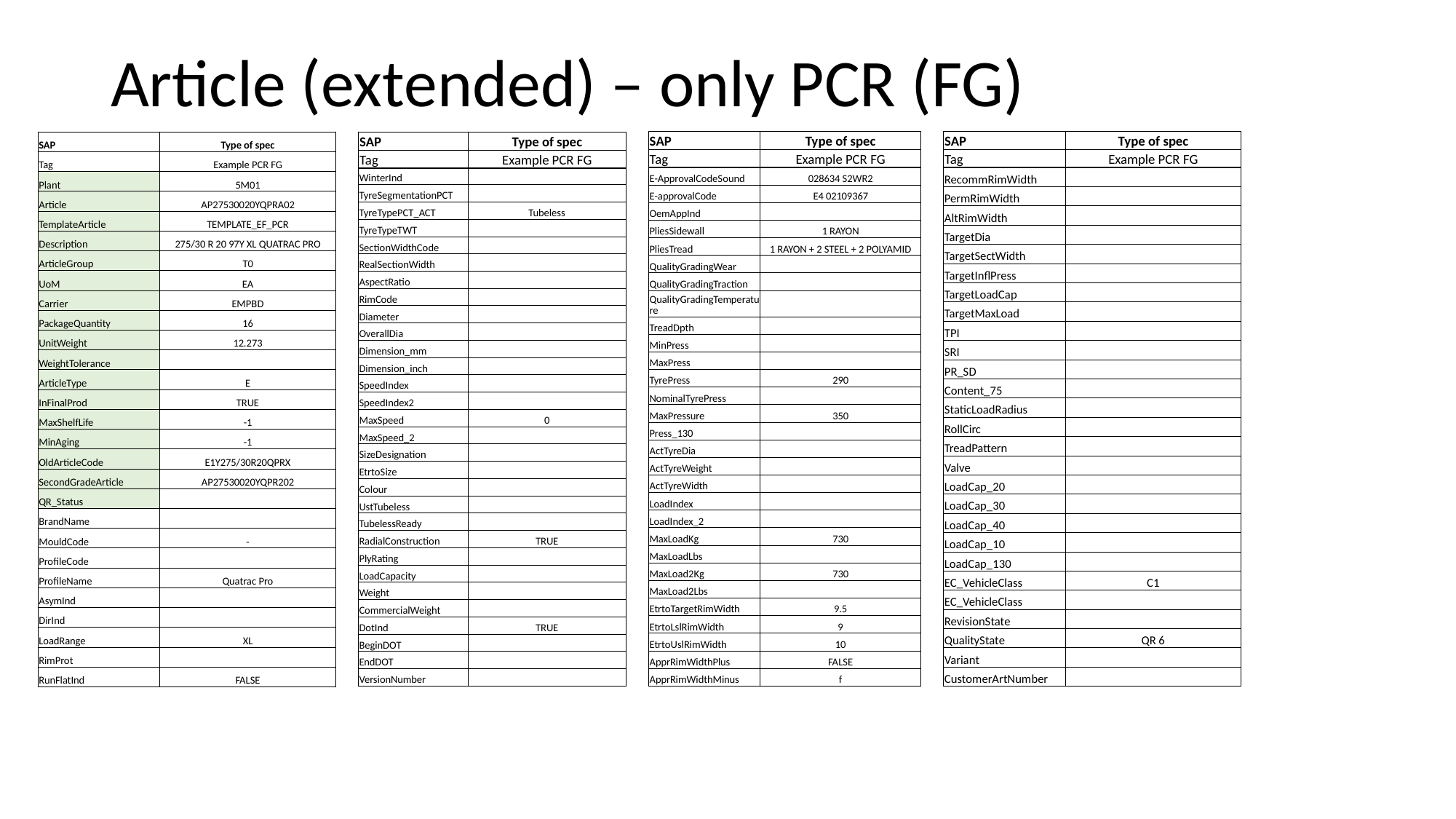

Article (extended) – only PCR (FG)
| SAP | Type of spec |
| --- | --- |
| Tag | Example PCR FG |
| SAP | Type of spec |
| --- | --- |
| Tag | Example PCR FG |
| SAP | Type of spec |
| --- | --- |
| Tag | Example PCR FG |
| Plant | 5M01 |
| Article | AP27530020YQPRA02 |
| TemplateArticle | TEMPLATE\_EF\_PCR |
| Description | 275/30 R 20 97Y XL QUATRAC PRO |
| ArticleGroup | T0 |
| UoM | EA |
| Carrier | EMPBD |
| PackageQuantity | 16 |
| UnitWeight | 12.273 |
| WeightTolerance |  |
| ArticleType | E |
| InFinalProd | TRUE |
| MaxShelfLife | -1 |
| MinAging | -1 |
| OldArticleCode | E1Y275/30R20QPRX |
| SecondGradeArticle | AP27530020YQPR202 |
| QR\_Status |  |
| BrandName |  |
| MouldCode | - |
| ProfileCode |  |
| ProfileName | Quatrac Pro |
| AsymInd |  |
| DirInd |  |
| LoadRange | XL |
| RimProt |  |
| RunFlatInd | FALSE |
| SAP | Type of spec |
| --- | --- |
| Tag | Example PCR FG |
| WinterInd |  |
| --- | --- |
| TyreSegmentationPCT |  |
| TyreTypePCT\_ACT | Tubeless |
| TyreTypeTWT |  |
| SectionWidthCode |  |
| RealSectionWidth |  |
| AspectRatio |  |
| RimCode |  |
| Diameter |  |
| OverallDia |  |
| Dimension\_mm |  |
| Dimension\_inch |  |
| SpeedIndex |  |
| SpeedIndex2 |  |
| MaxSpeed | 0 |
| MaxSpeed\_2 |  |
| SizeDesignation |  |
| EtrtoSize |  |
| Colour |  |
| UstTubeless |  |
| TubelessReady |  |
| RadialConstruction | TRUE |
| PlyRating |  |
| LoadCapacity |  |
| Weight |  |
| CommercialWeight |  |
| DotInd | TRUE |
| BeginDOT |  |
| EndDOT |  |
| VersionNumber |  |
| E-ApprovalCodeSound | 028634 S2WR2 |
| --- | --- |
| E-approvalCode | E4 02109367 |
| OemAppInd |  |
| PliesSidewall | 1 RAYON |
| PliesTread | 1 RAYON + 2 STEEL + 2 POLYAMID |
| QualityGradingWear |  |
| QualityGradingTraction |  |
| QualityGradingTemperature |  |
| TreadDpth |  |
| MinPress |  |
| MaxPress |  |
| TyrePress | 290 |
| NominalTyrePress |  |
| MaxPressure | 350 |
| Press\_130 |  |
| ActTyreDia |  |
| ActTyreWeight |  |
| ActTyreWidth |  |
| LoadIndex |  |
| LoadIndex\_2 |  |
| MaxLoadKg | 730 |
| MaxLoadLbs |  |
| MaxLoad2Kg | 730 |
| MaxLoad2Lbs |  |
| EtrtoTargetRimWidth | 9.5 |
| EtrtoLslRimWidth | 9 |
| EtrtoUslRimWidth | 10 |
| ApprRimWidthPlus | FALSE |
| ApprRimWidthMinus | f |
| RecommRimWidth |  |
| --- | --- |
| PermRimWidth |  |
| AltRimWidth |  |
| TargetDia |  |
| TargetSectWidth |  |
| TargetInflPress |  |
| TargetLoadCap |  |
| TargetMaxLoad |  |
| TPI |  |
| SRI |  |
| PR\_SD |  |
| Content\_75 |  |
| StaticLoadRadius |  |
| RollCirc |  |
| TreadPattern |  |
| Valve |  |
| LoadCap\_20 |  |
| LoadCap\_30 |  |
| LoadCap\_40 |  |
| LoadCap\_10 |  |
| LoadCap\_130 |  |
| EC\_VehicleClass | C1 |
| EC\_VehicleClass |  |
| RevisionState |  |
| QualityState | QR 6 |
| Variant |  |
| CustomerArtNumber |  |